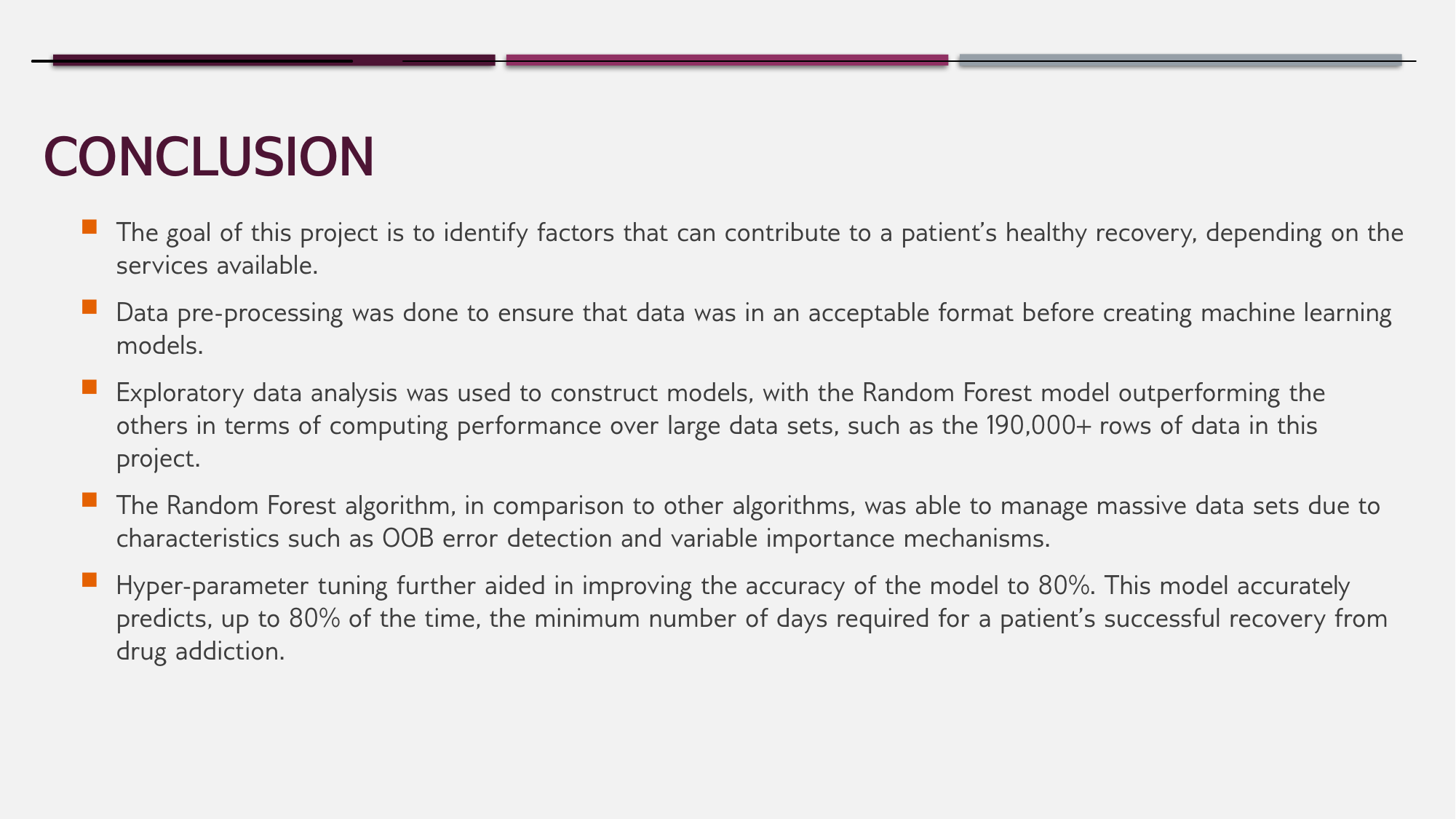

# Conclusion

The goal of this project is to identify factors that can contribute to a patient’s healthy recovery, depending on the services available.
Data pre-processing was done to ensure that data was in an acceptable format before creating machine learning models.
Exploratory data analysis was used to construct models, with the Random Forest model outperforming the others in terms of computing performance over large data sets, such as the 190,000+ rows of data in this project.
The Random Forest algorithm, in comparison to other algorithms, was able to manage massive data sets due to characteristics such as OOB error detection and variable importance mechanisms.
Hyper-parameter tuning further aided in improving the accuracy of the model to 80%. This model accurately predicts, up to 80% of the time, the minimum number of days required for a patient’s successful recovery from drug addiction.